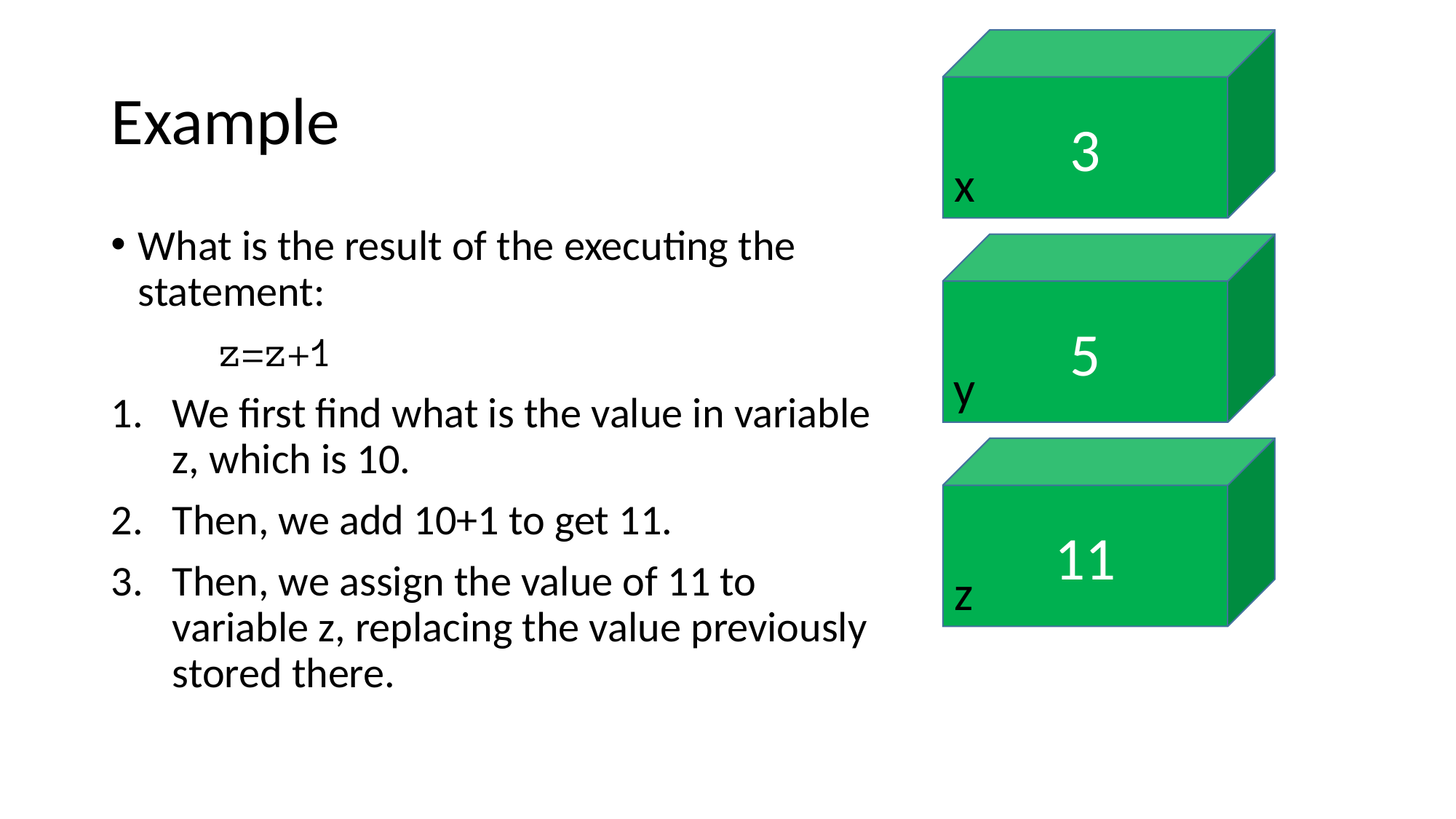

3
x
# Example
What is the result of the executing the statement:
	z=z+1
We first find what is the value in variable z, which is 10.
Then, we add 10+1 to get 11.
Then, we assign the value of 11 to variable z, replacing the value previously stored there.

5
y
11
z